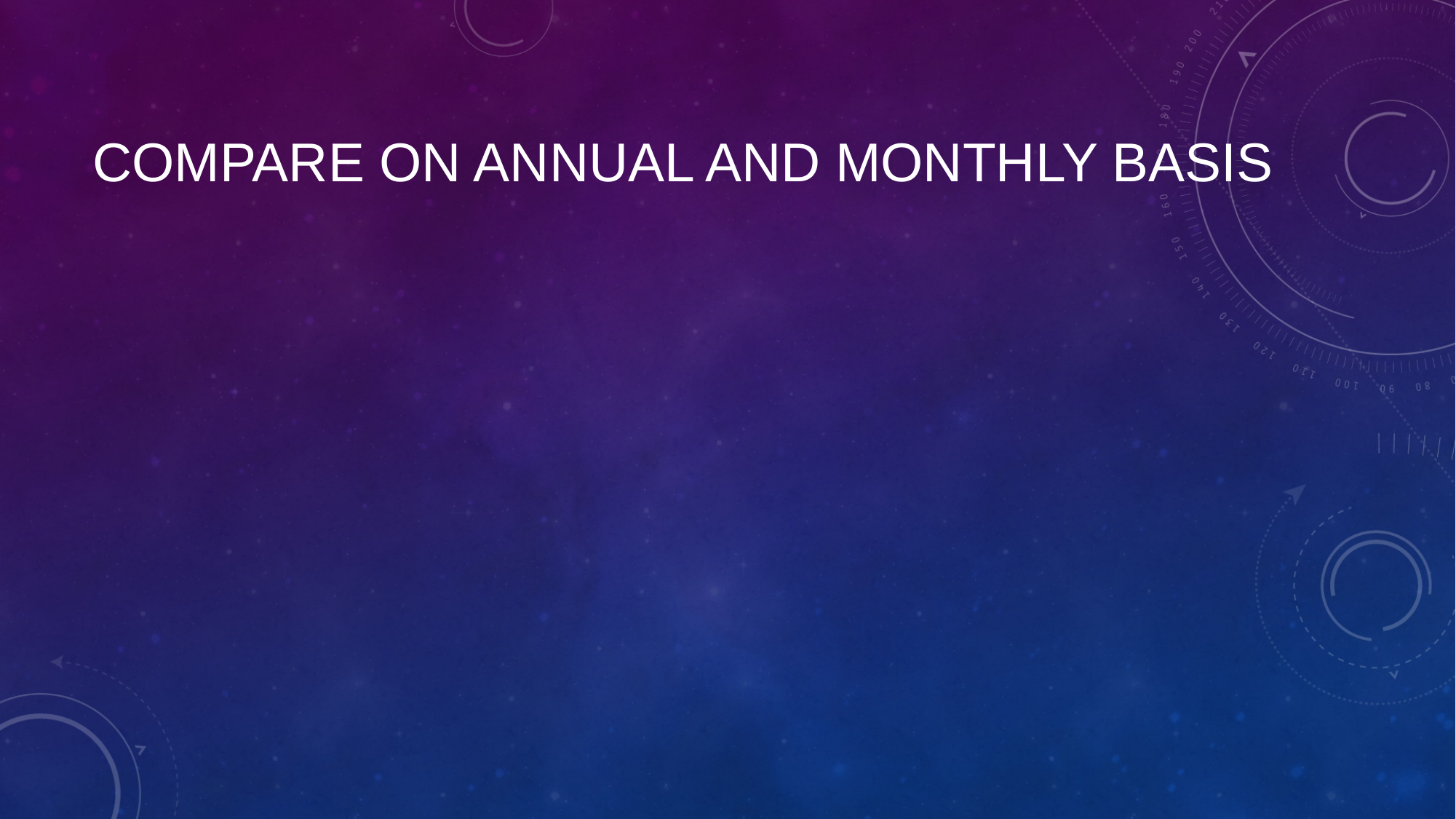

# compare on annual and monthly basis